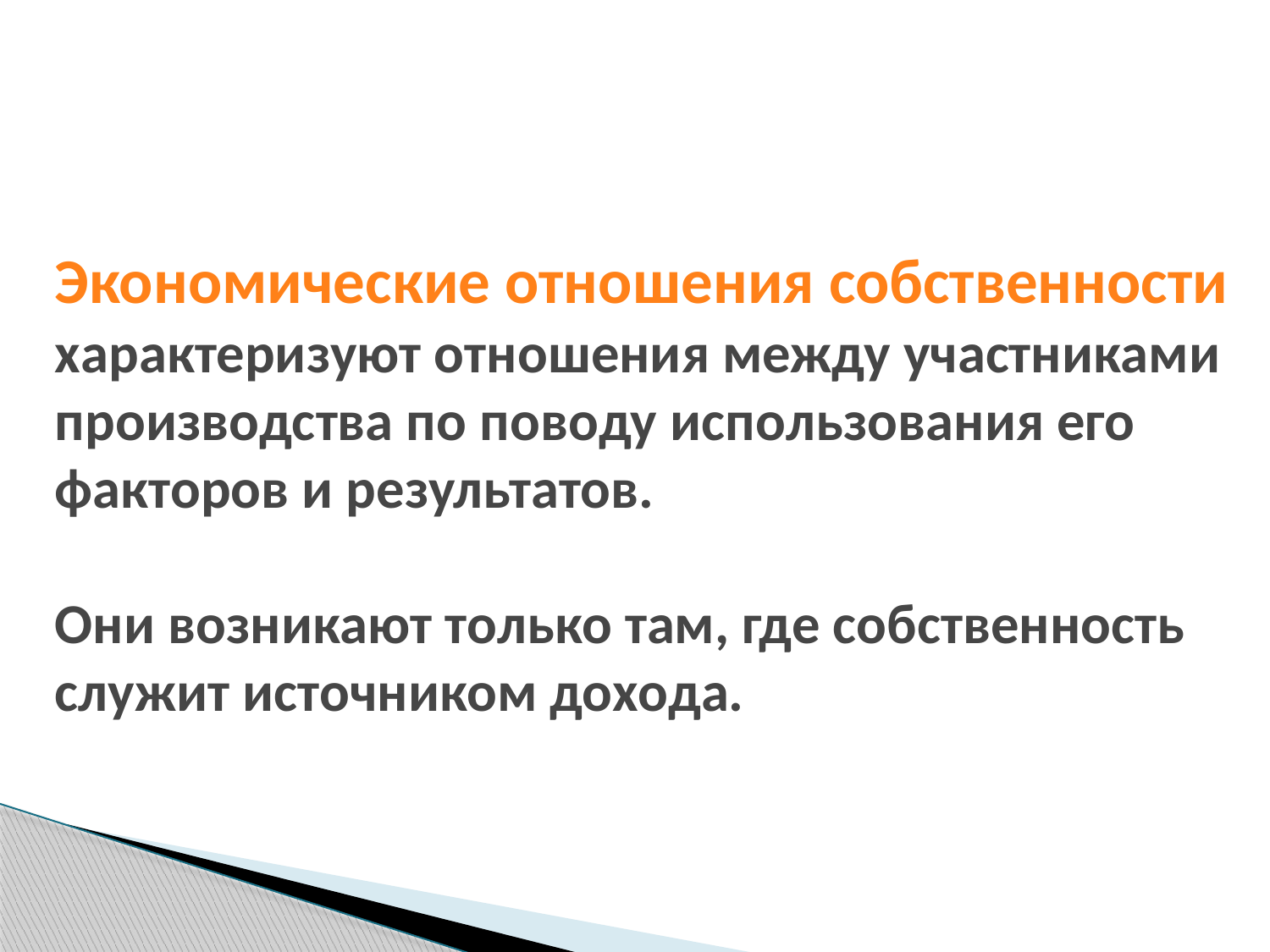

# Экономические отношения собственности характеризуют отношения между участниками производства по поводу использования его факторов и результатов. Они возникают только там, где собственность служит источником дохода.